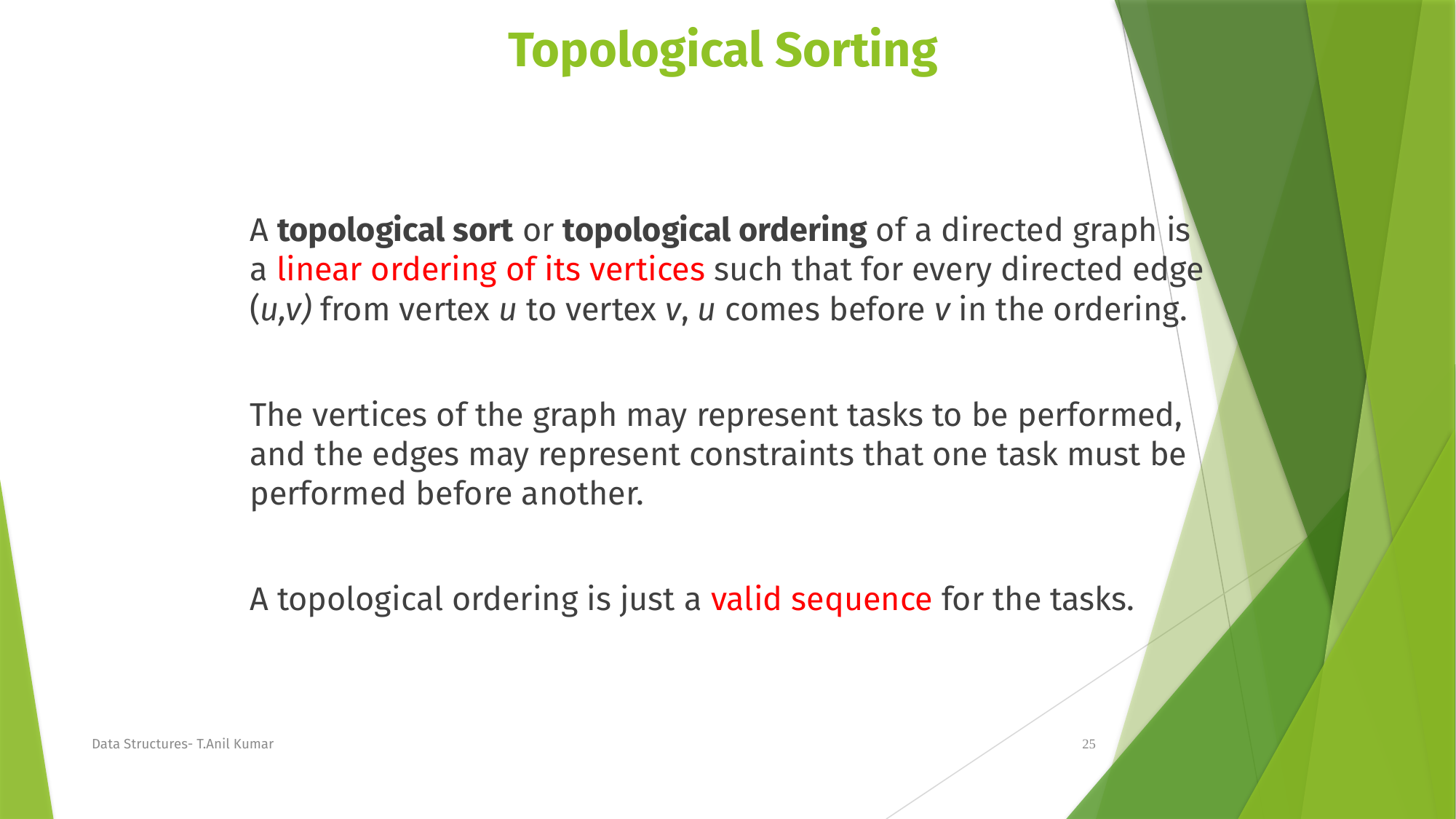

# Topological Sorting
A topological sort or topological ordering of a directed graph is a linear ordering of its vertices such that for every directed edge (u,v) from vertex u to vertex v, u comes before v in the ordering.

The vertices of the graph may represent tasks to be performed, and the edges may represent constraints that one task must be performed before another.

A topological ordering is just a valid sequence for the tasks.

Data Structures- T.Anil Kumar
25